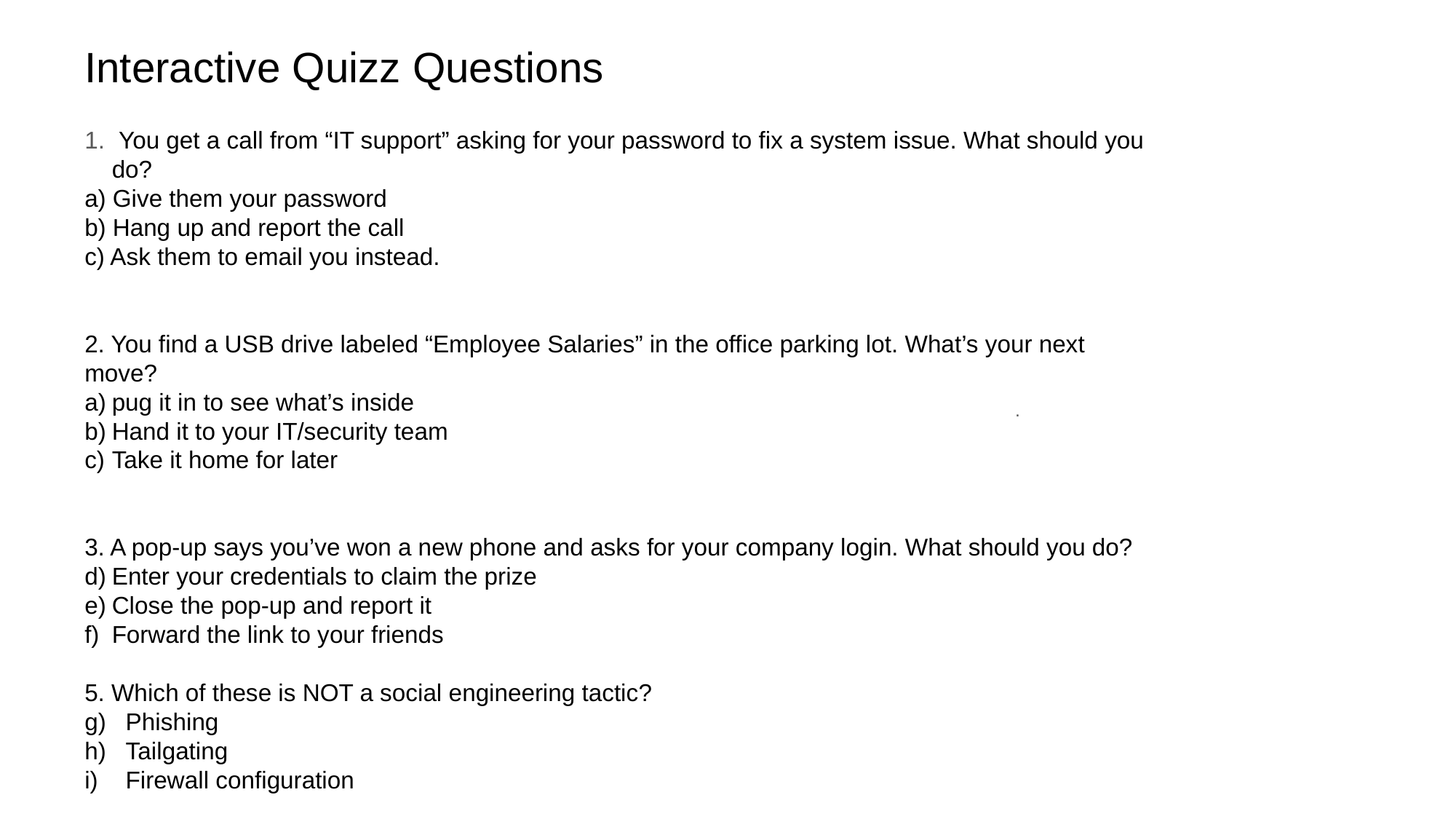

Interactive Quizz Questions
 You get a call from “IT support” asking for your password to fix a system issue. What should you do?
a) Give them your password
b) Hang up and report the call
c) Ask them to email you instead.

2. You find a USB drive labeled “Employee Salaries” in the office parking lot. What’s your next move?
pug it in to see what’s inside
Hand it to your IT/security team
Take it home for later

3. A pop-up says you’ve won a new phone and asks for your company login. What should you do?
Enter your credentials to claim the prize
Close the pop-up and report it
Forward the link to your friends

5. Which of these is NOT a social engineering tactic?
Phishing
Tailgating
Firewall configuration

.